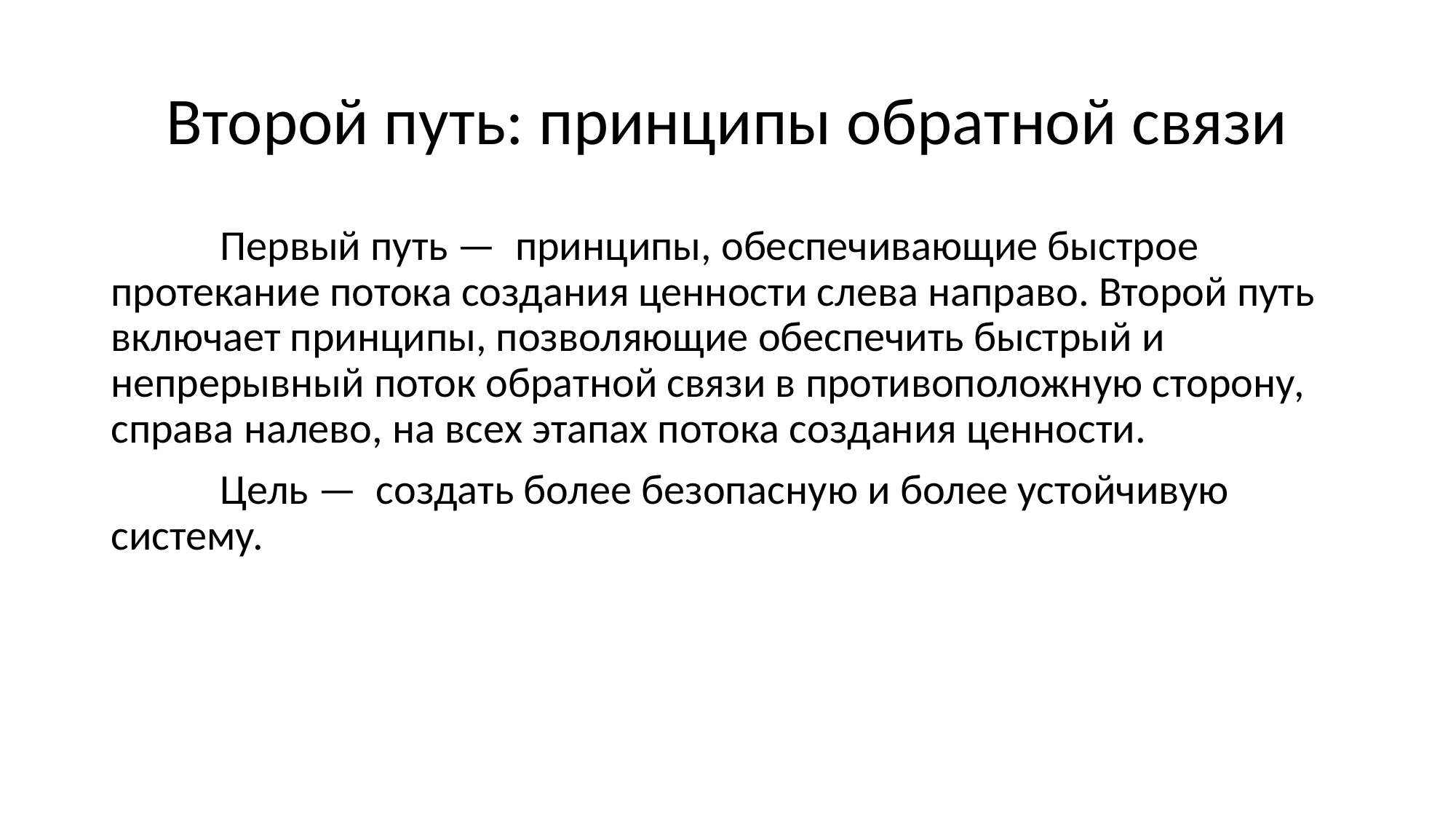

# Второй путь: принципы обратной связи
	Первый путь —  принципы, обеспечивающие быстрое протекание потока создания ценности слева направо. Второй путь включает принципы, позволяющие обеспечить быстрый и непрерывный поток обратной связи в противоположную сторону, справа налево, на всех этапах потока создания ценности.
	Цель —  создать более безопасную и более устойчивую систему.